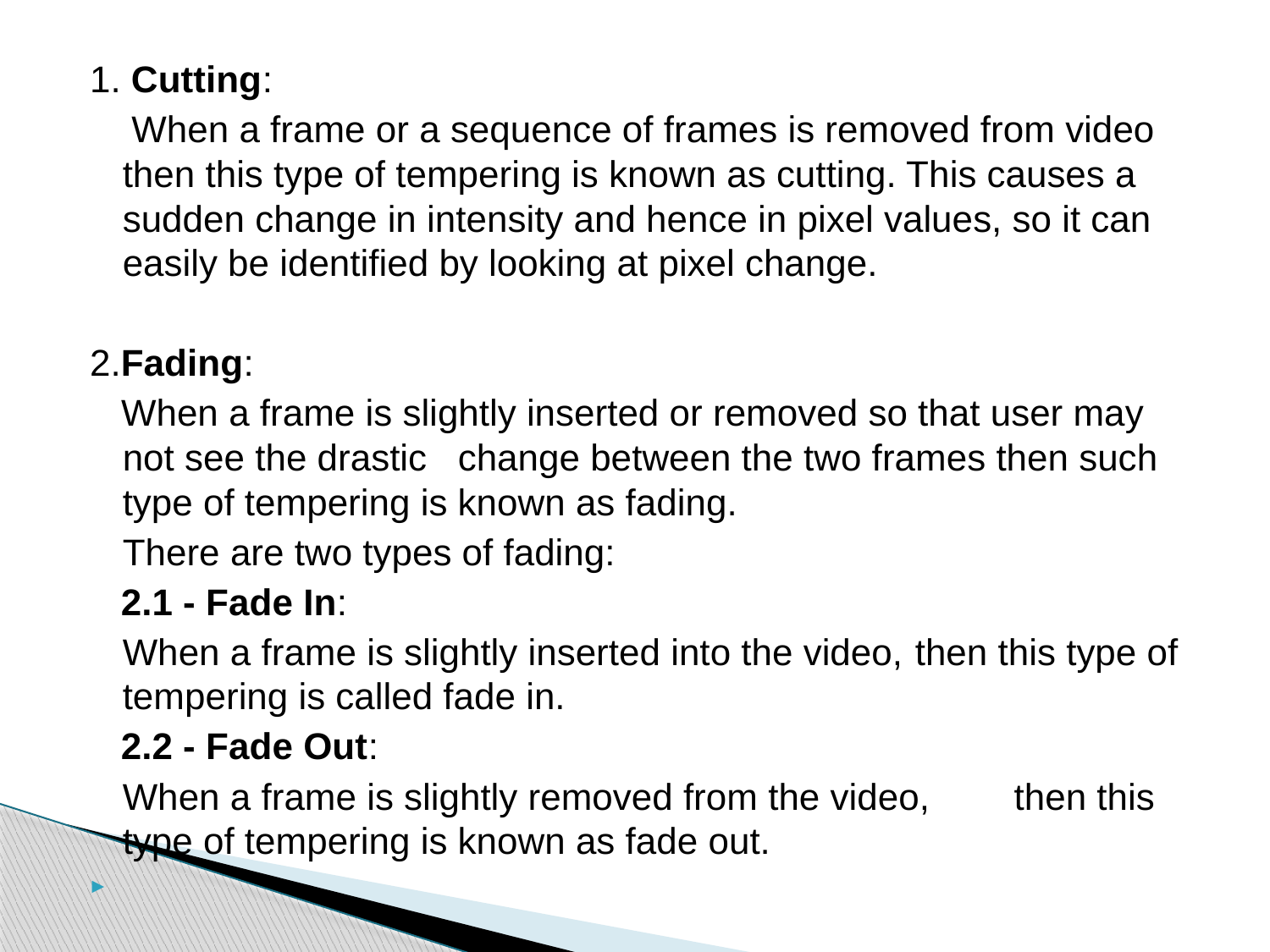

#
1. Cutting:
    When a frame or a sequence of frames is removed from video then this type of tempering is known as cutting. This causes a sudden change in intensity and hence in pixel values, so it can easily be identified by looking at pixel change.

2.Fading:
   When a frame is slightly inserted or removed so that user may not see the drastic   change between the two frames then such type of tempering is known as fading.
	There are two types of fading:
   2.1 - Fade In:
   	When a frame is slightly inserted into the video, 	then this type of tempering is called fade in.
   2.2 - Fade Out:
   	When a frame is slightly removed from the video, 	then this type of tempering is known as fade out.